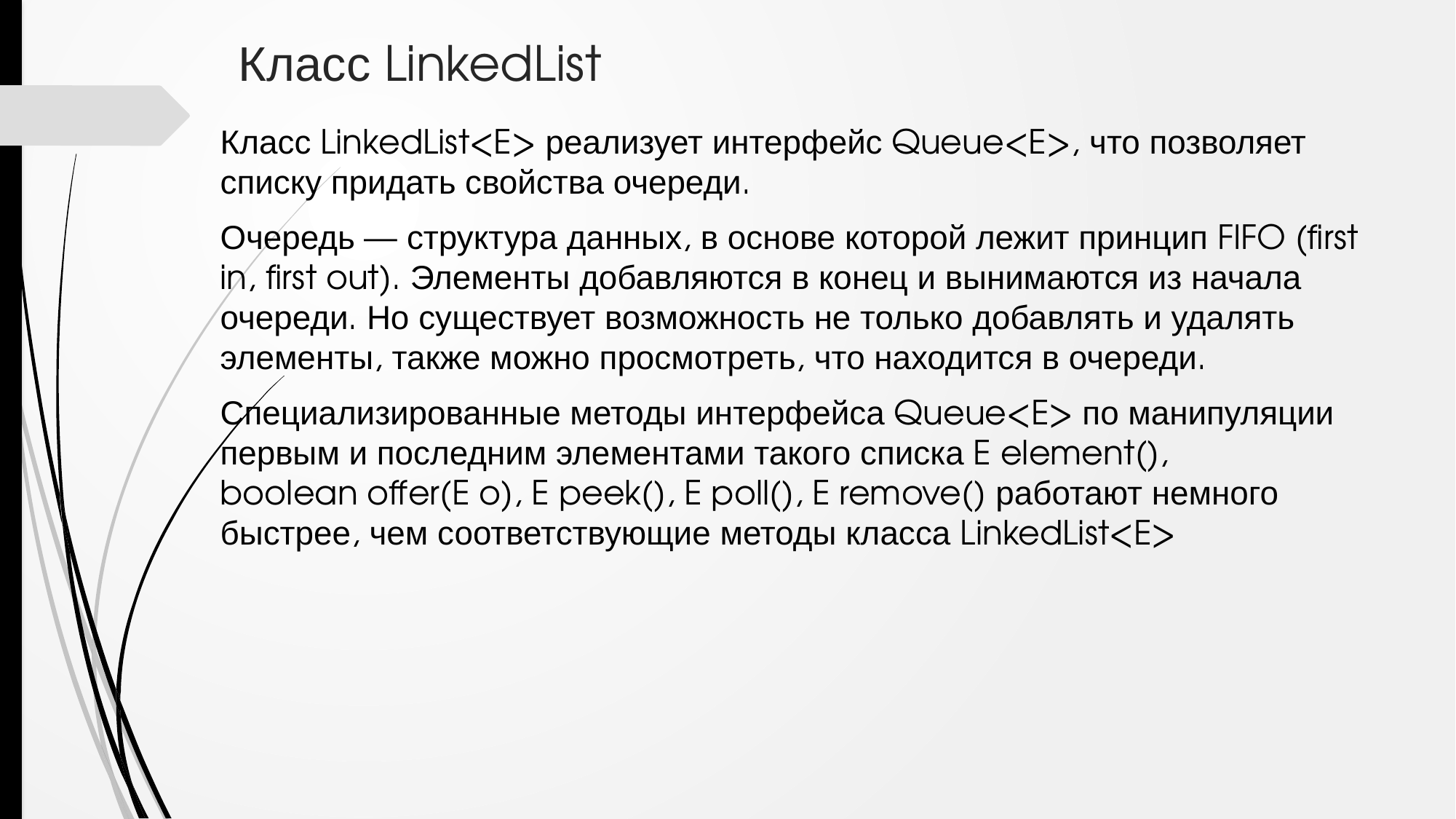

# Класс LinkedList
Класс LinkedList<E> реализует интерфейс Queue<E>, что позволяет списку придать свойства очереди.
Очередь — структура данных, в основе которой лежит принцип FIFO (first in, first out). Элементы добавляются в конец и вынимаются из начала очереди. Но существует возможность не только добавлять и удалять элементы, также можно просмотреть, что находится в очереди.
Специализированные методы интерфейса Queue<E> по манипуляции первым и последним элементами такого списка E element(), boolean offer(E o), E peek(), E poll(), E remove() работают немного быстрее, чем соответствующие методы класса LinkedList<E>